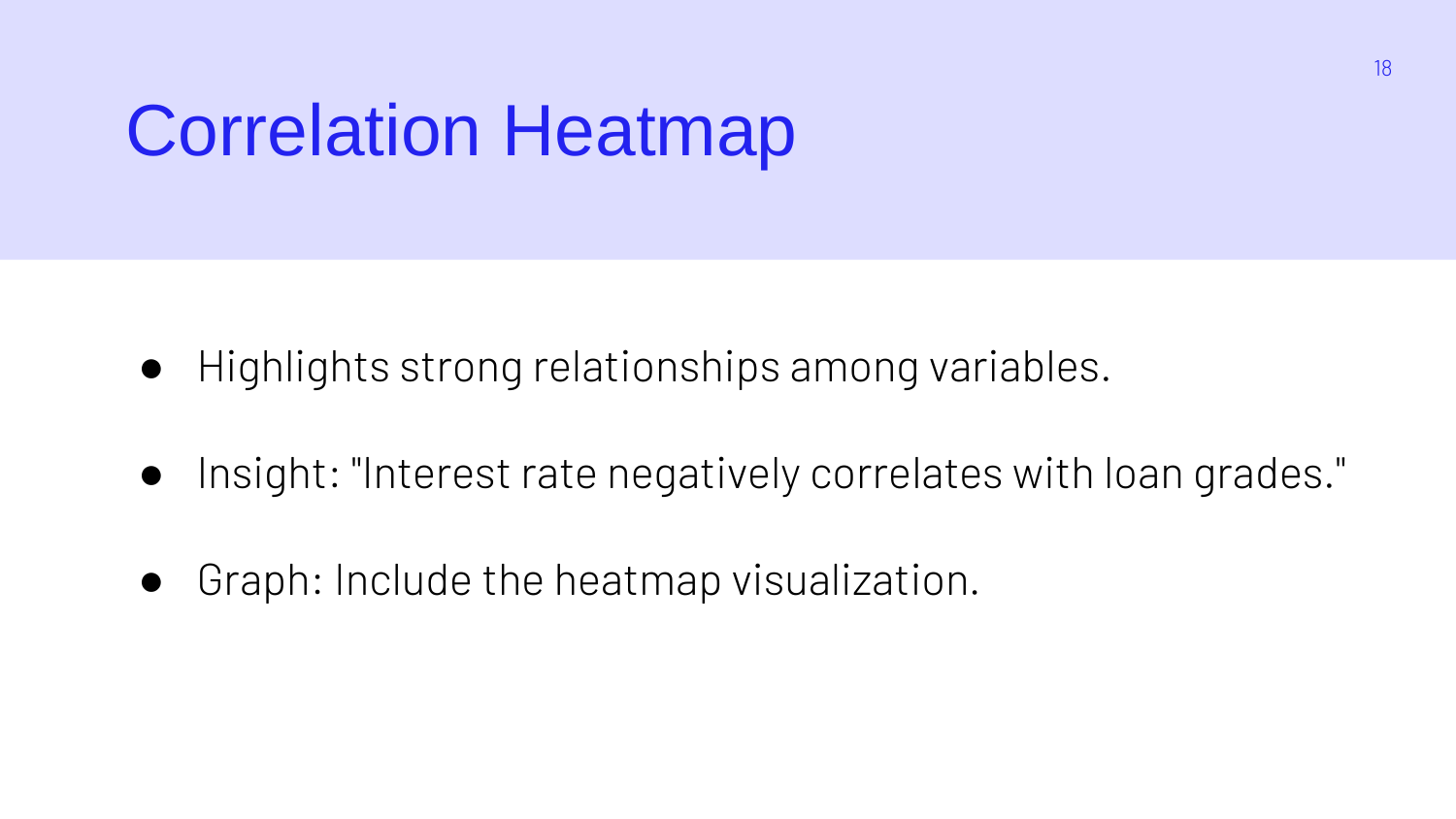

18
Correlation Heatmap
Highlights strong relationships among variables.

Insight: "Interest rate negatively correlates with loan grades."

Graph: Include the heatmap visualization.